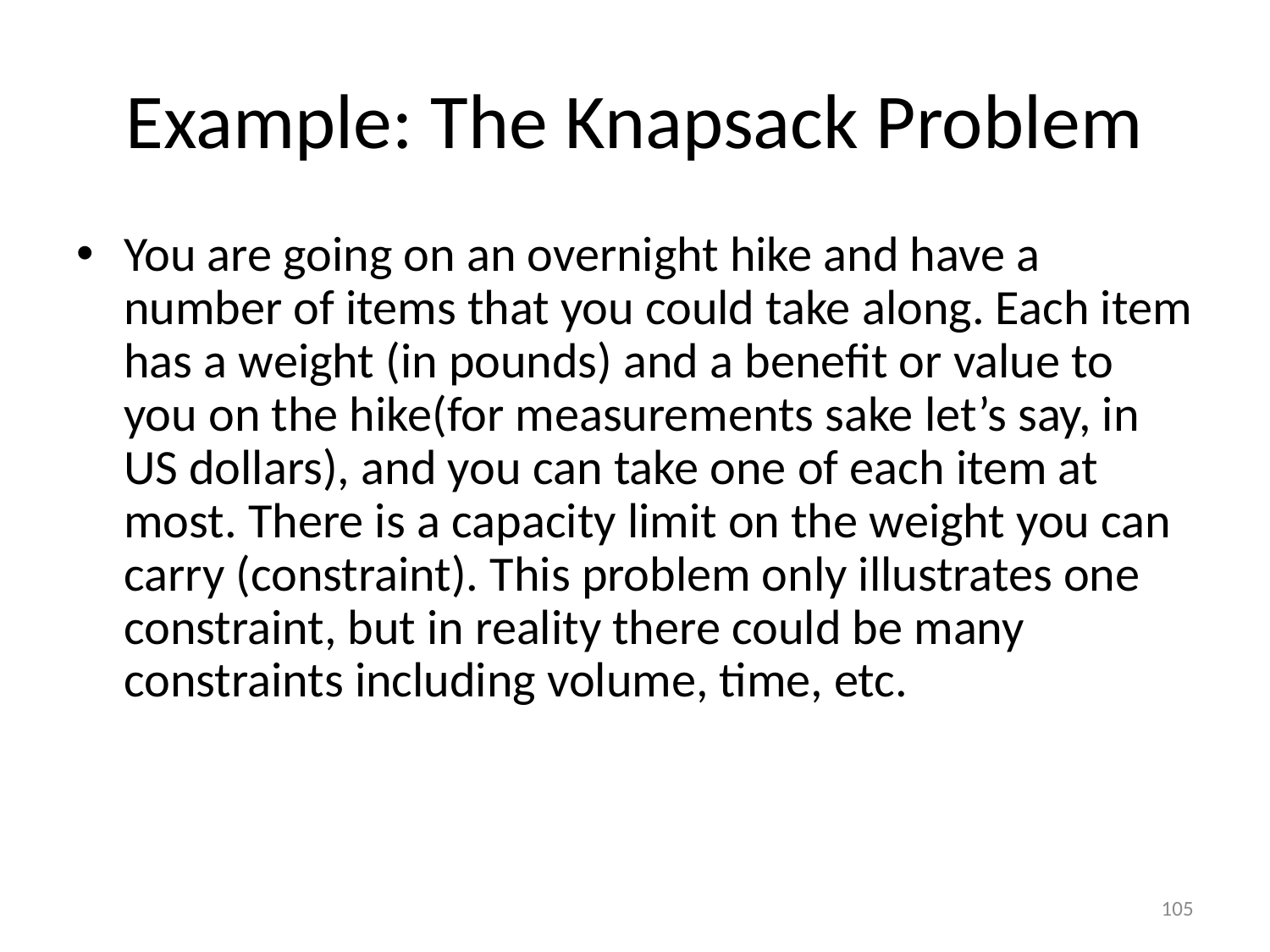

# Example: The Knapsack Problem
You are going on an overnight hike and have a number of items that you could take along. Each item has a weight (in pounds) and a benefit or value to you on the hike(for measurements sake let’s say, in US dollars), and you can take one of each item at most. There is a capacity limit on the weight you can carry (constraint). This problem only illustrates one constraint, but in reality there could be many constraints including volume, time, etc.
105